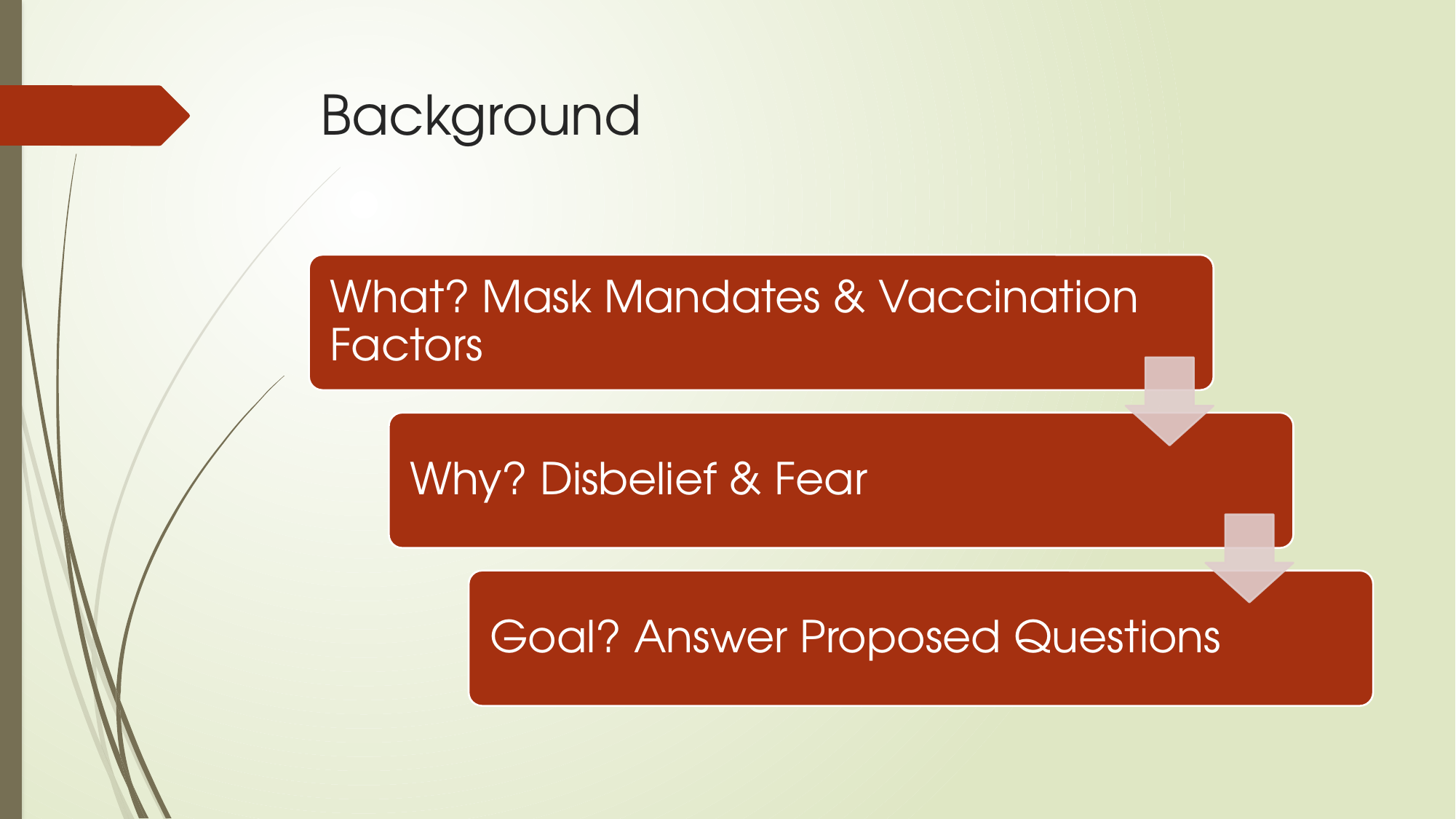

# Background
What? Mask Mandates & Vaccination Factors
Why? Disbelief & Fear
Goal? Answer Proposed Questions